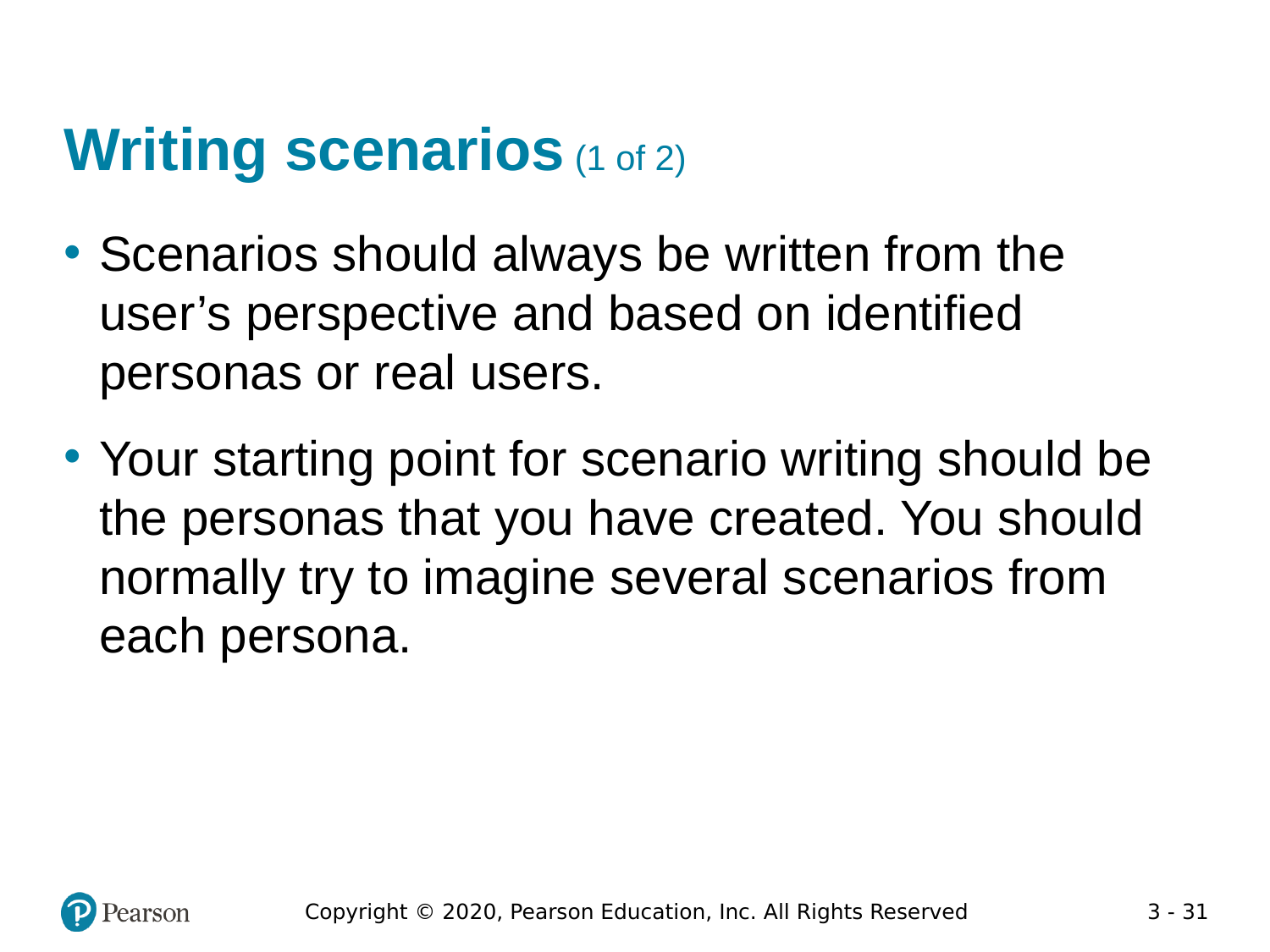

# Writing scenarios (1 of 2)
Scenarios should always be written from the user’s perspective and based on identified personas or real users.
Your starting point for scenario writing should be the personas that you have created. You should normally try to imagine several scenarios from each persona.